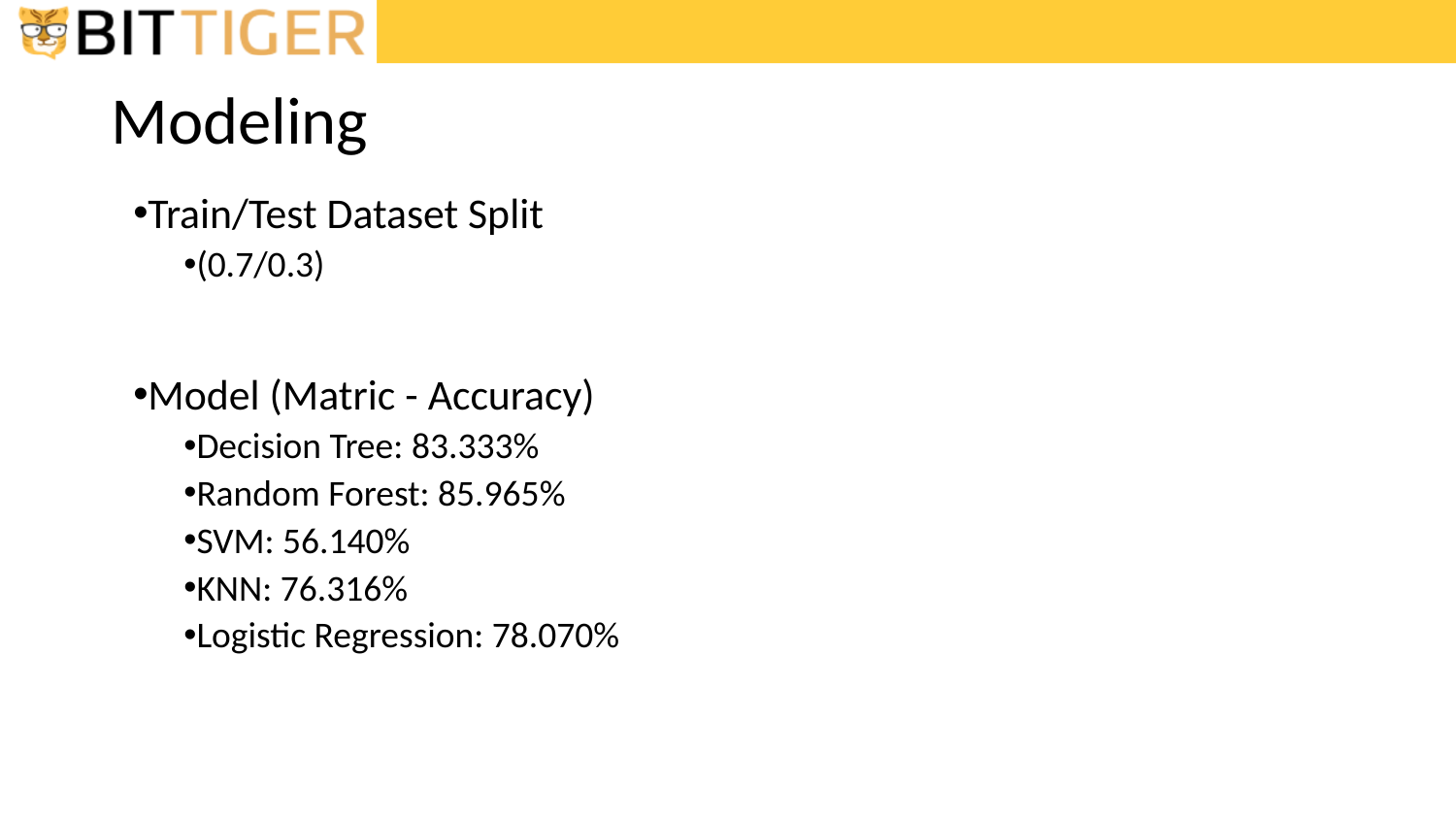

# Modeling
Train/Test Dataset Split
(0.7/0.3)

Model (Matric - Accuracy)
Decision Tree: 83.333%
Random Forest: 85.965%
SVM: 56.140%
KNN: 76.316%
Logistic Regression: 78.070%